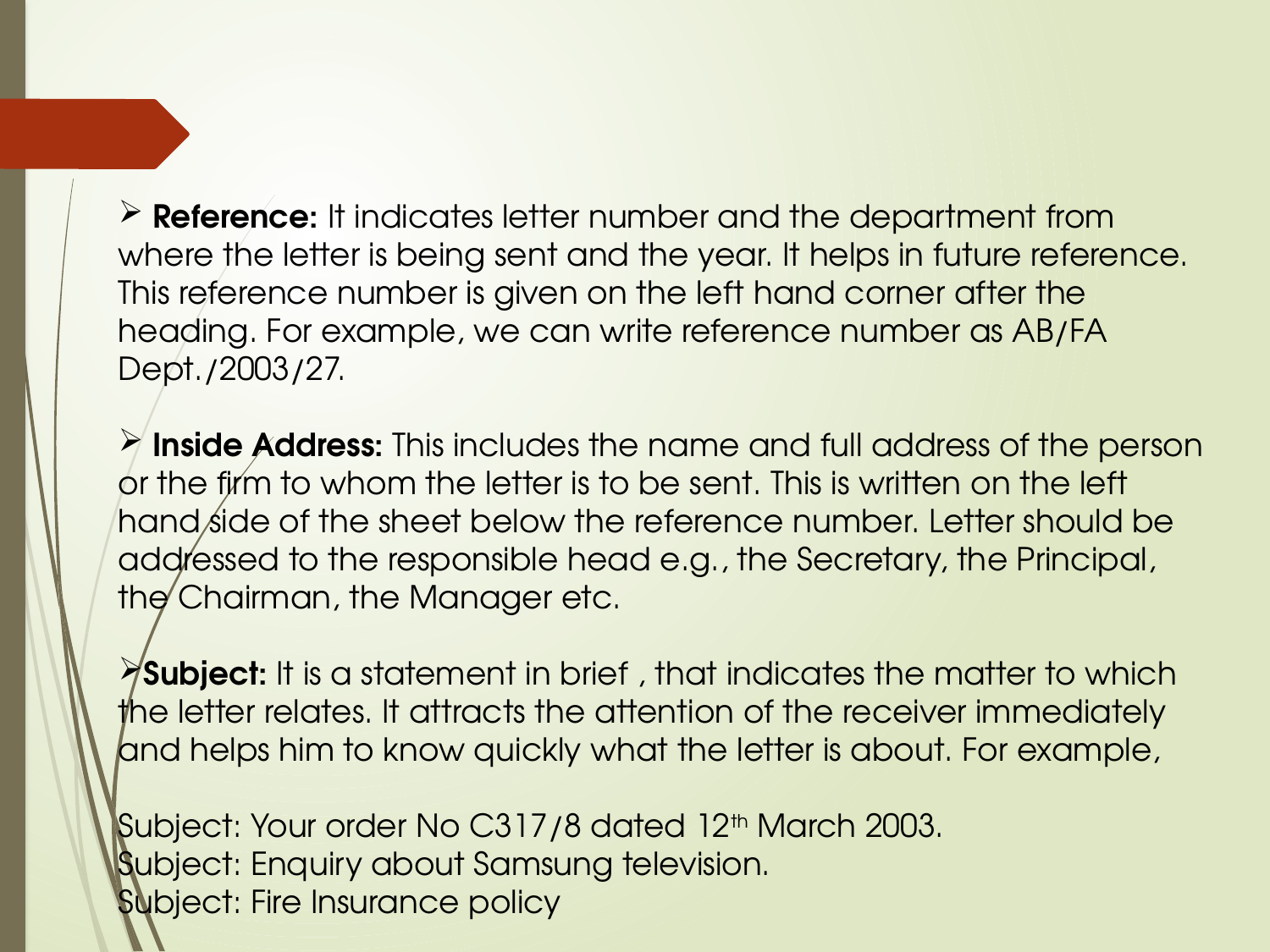

Reference: It indicates letter number and the department from where the letter is being sent and the year. It helps in future reference. This reference number is given on the left hand corner after the heading. For example, we can write reference number as AB/FA Dept./2003/27.

 Inside Address: This includes the name and full address of the person or the firm to whom the letter is to be sent. This is written on the left hand side of the sheet below the reference number. Letter should be addressed to the responsible head e.g., the Secretary, the Principal, the Chairman, the Manager etc.

Subject: It is a statement in brief , that indicates the matter to which the letter relates. It attracts the attention of the receiver immediately and helps him to know quickly what the letter is about. For example,

Subject: Your order No C317/8 dated 12th March 2003.
Subject: Enquiry about Samsung television.
Subject: Fire Insurance policy